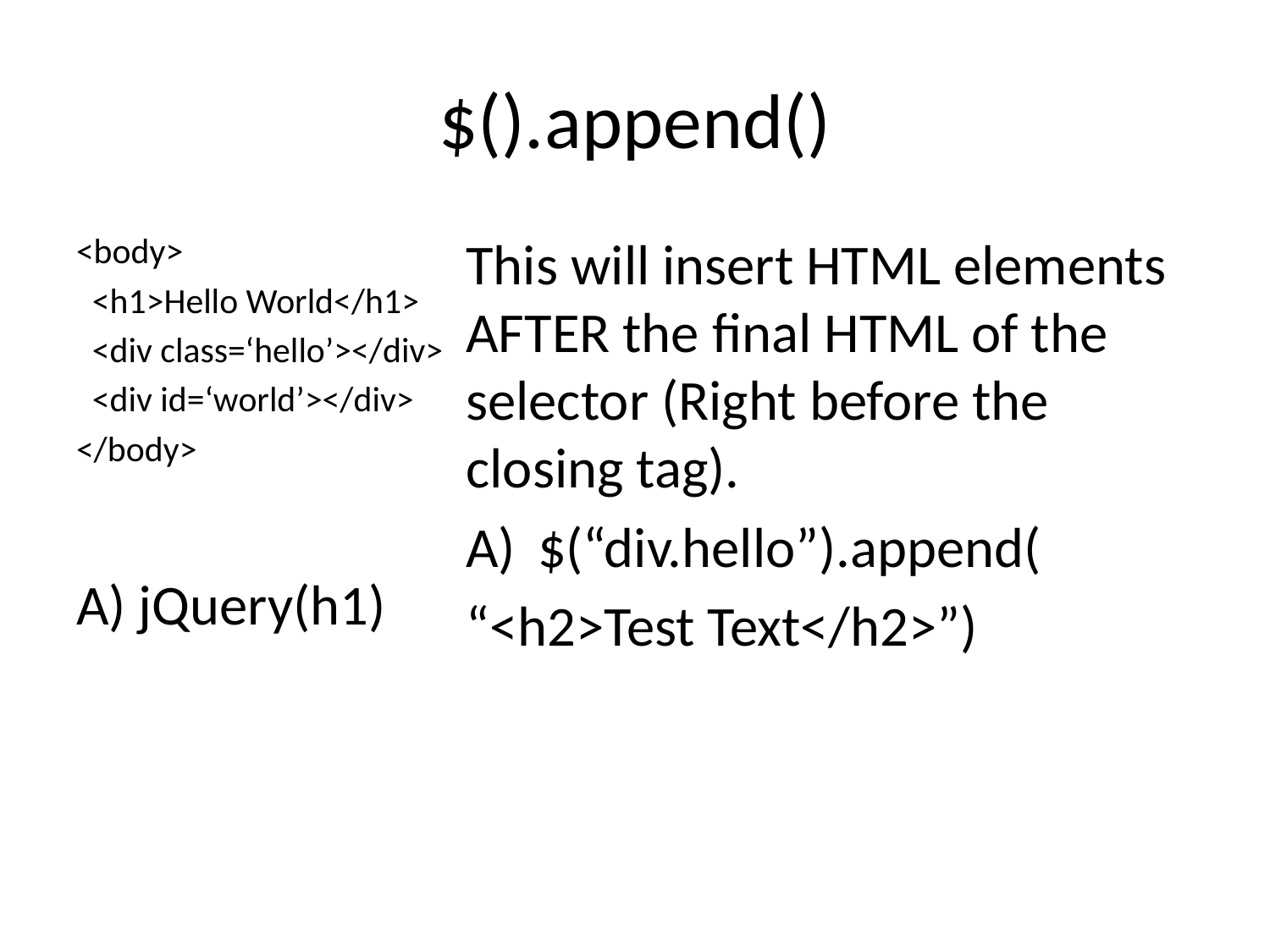

# $().append()
<body>
  <h1>Hello World</h1>
  <div class=‘hello’></div>
  <div id=‘world’></div>
</body>
This will insert HTML elements AFTER the final HTML of the selector (Right before the closing tag).
$(“div.hello”).append(
“<h2>Test Text</h2>”)
A) jQuery(h1)